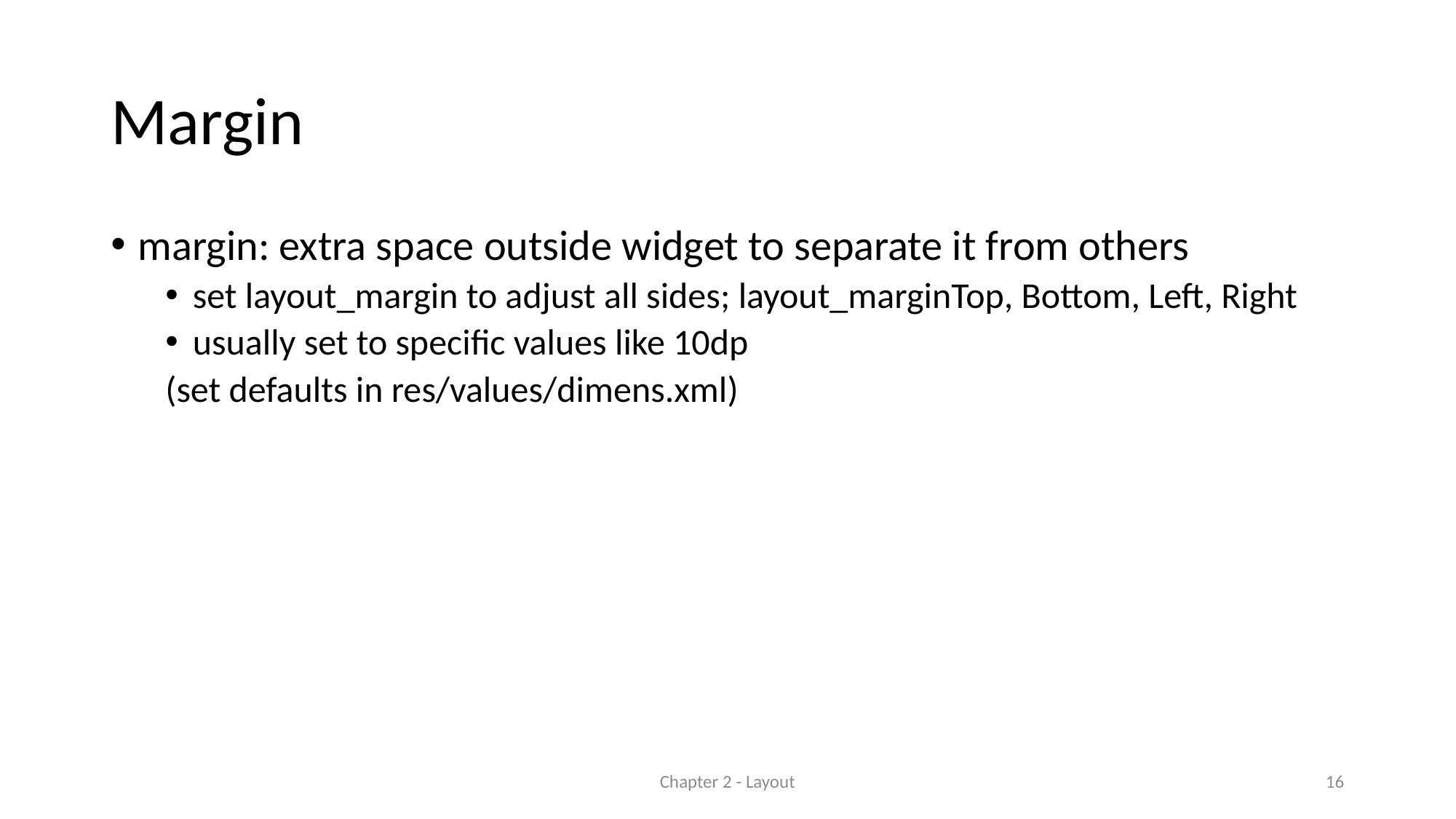

# Margin
margin: extra space outside widget to separate it from others
set layout_margin to adjust all sides; layout_marginTop, Bottom, Left, Right
usually set to specific values like 10dp
(set defaults in res/values/dimens.xml)
Chapter 2 - Layout
16